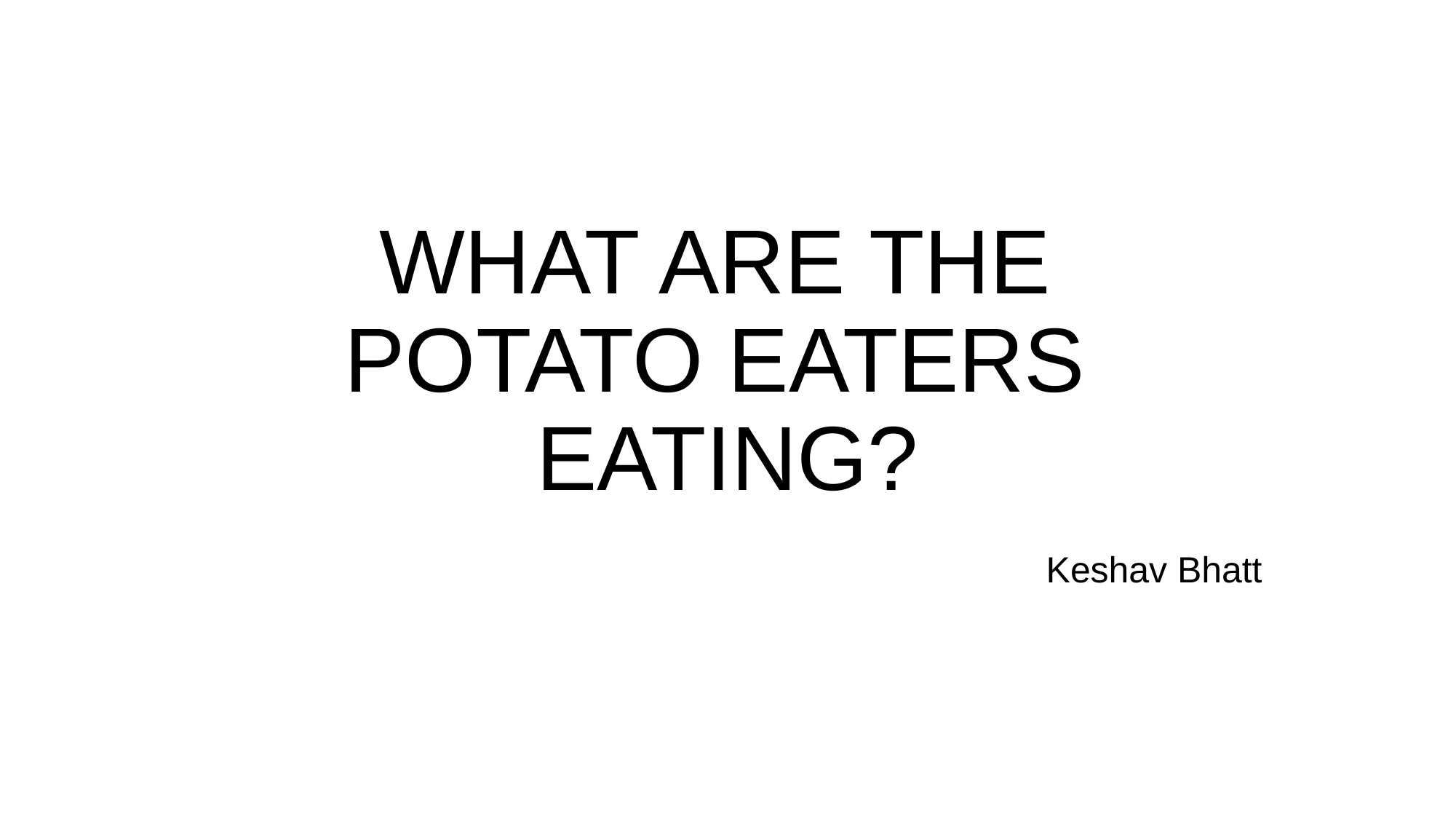

# WHAT ARE THE POTATO EATERS EATING?
Keshav Bhatt